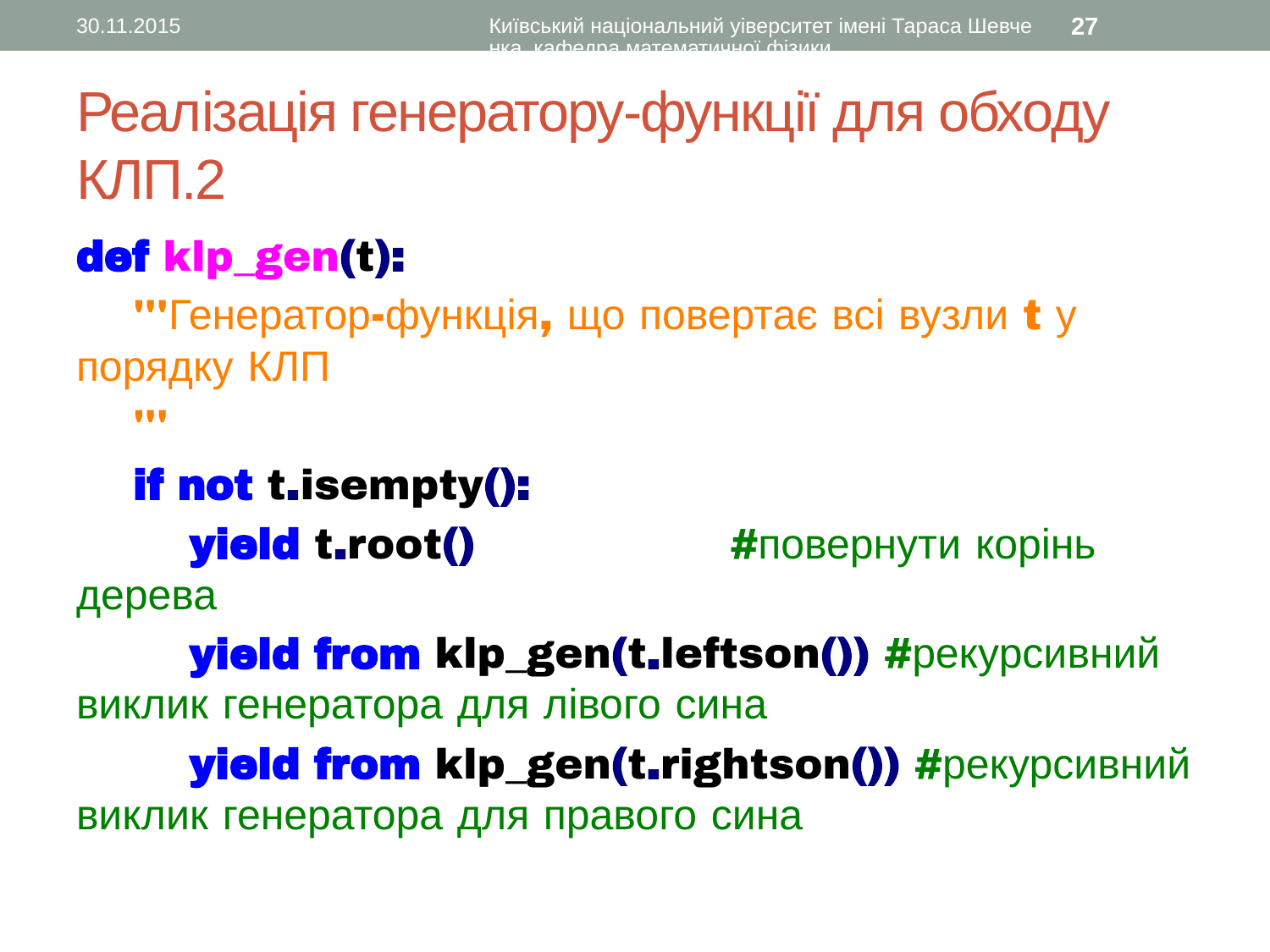

30.11.2015
Київський національний уіверситет імені Тараса Шевченка, кафедра математичної фізики
27
# Реалізація генератору-функції для обходу КЛП.2
def klp_gen(t):
    '''Генератор-функція, що повертає всі вузли t у порядку КЛП
    '''
    if not t.isempty():
        yield t.root()                  #повернути корінь дерева
        yield from klp_gen(t.leftson()) #рекурсивний виклик генератора для лівого сина
        yield from klp_gen(t.rightson()) #рекурсивний виклик генератора для правого сина